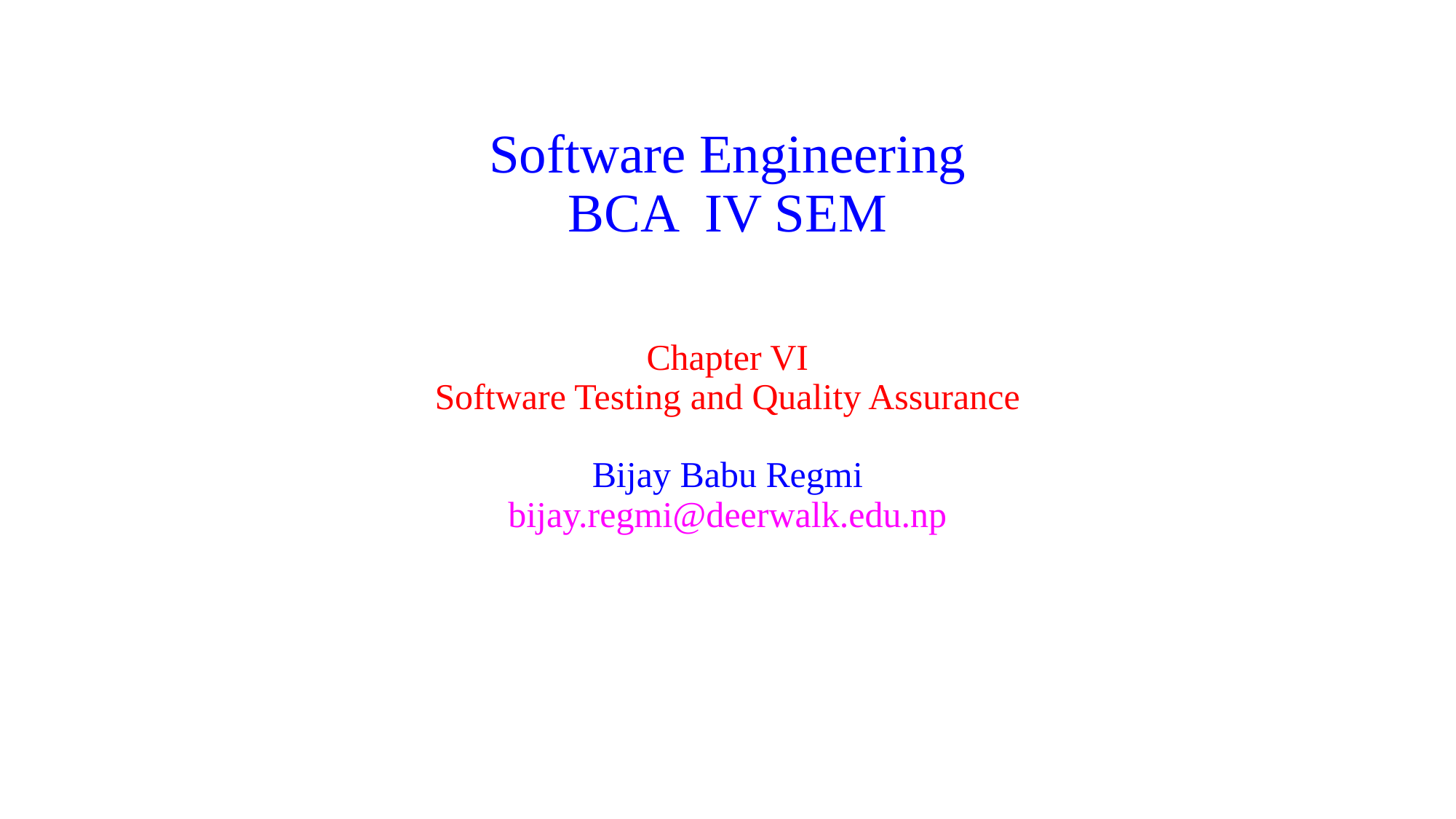

# Software Engineering BCA  IV SEM
Chapter VI
Software Testing and Quality Assurance

Bijay Babu Regmi
bijay.regmi@deerwalk.edu.np